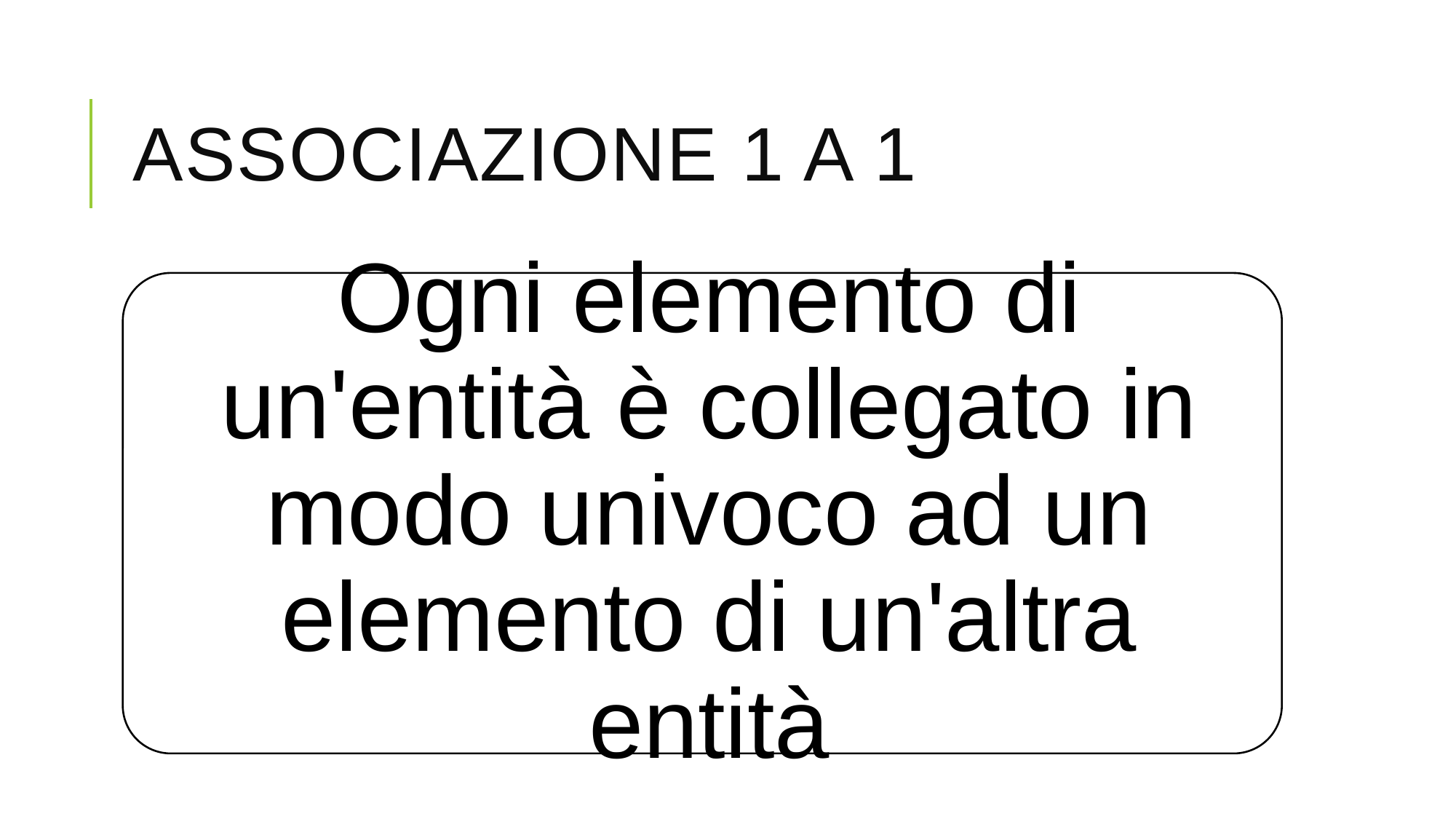

# Associazione 1 a 1
Ogni elemento di un'entità è collegato in modo univoco ad un elemento di un'altra entità